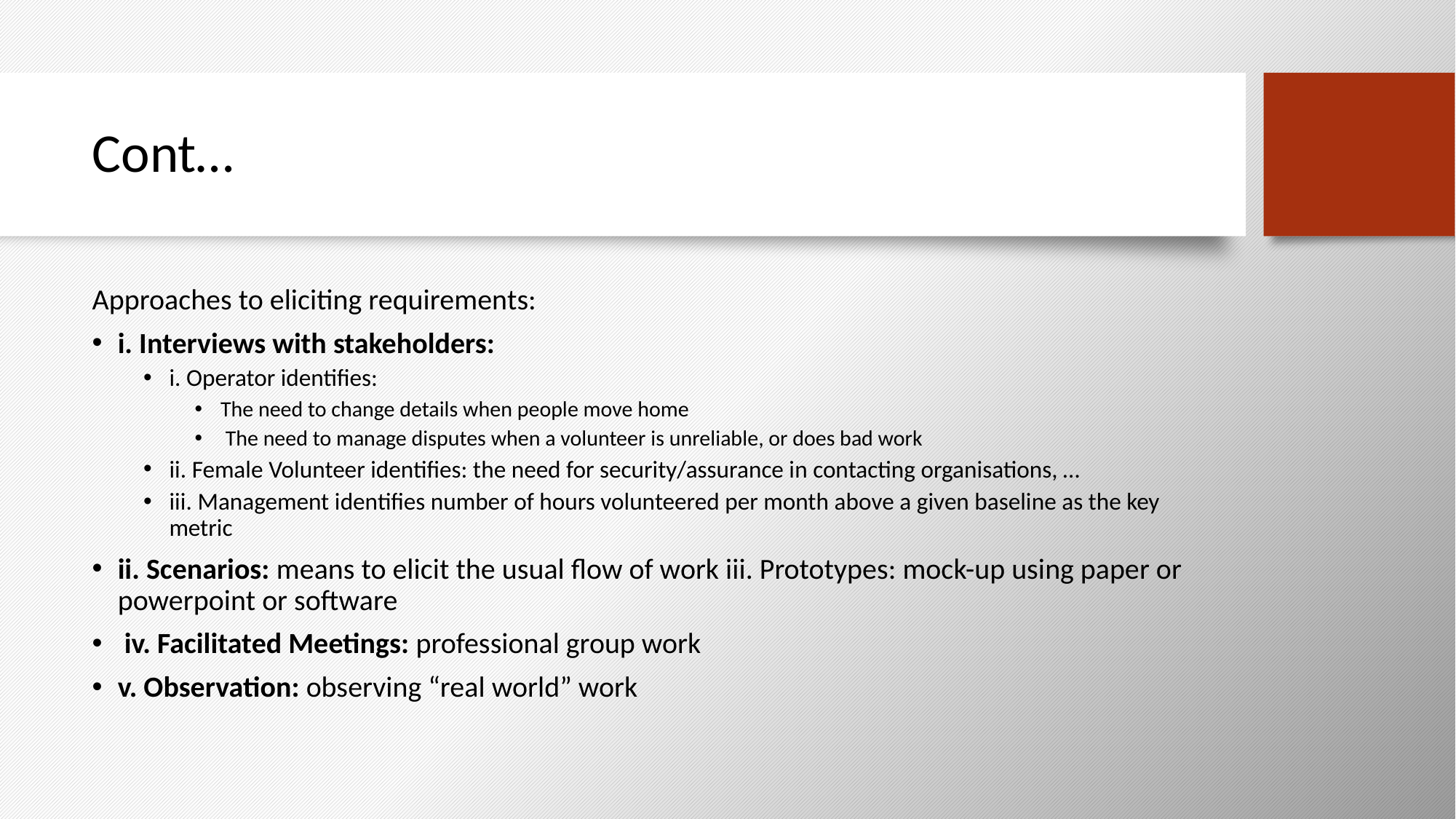

# Cont…
Approaches to eliciting requirements:
i. Interviews with stakeholders:
i. Operator identifies:
The need to change details when people move home
 The need to manage disputes when a volunteer is unreliable, or does bad work
ii. Female Volunteer identifies: the need for security/assurance in contacting organisations, …
iii. Management identifies number of hours volunteered per month above a given baseline as the key metric
ii. Scenarios: means to elicit the usual flow of work iii. Prototypes: mock-up using paper or powerpoint or software
 iv. Facilitated Meetings: professional group work
v. Observation: observing “real world” work